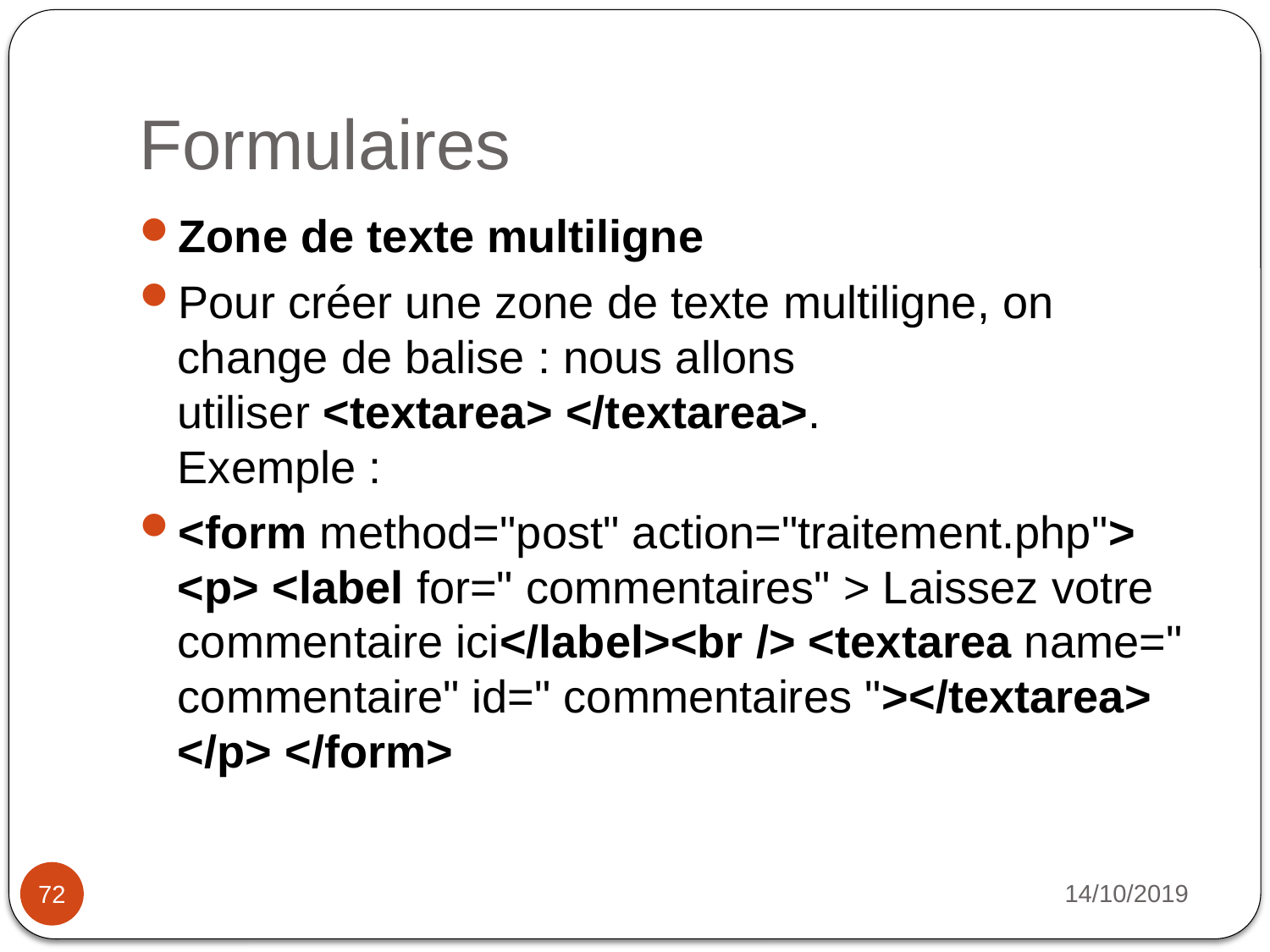

# Formulaires
Zone de texte multiligne
Pour créer une zone de texte multiligne, on change de balise : nous allons utiliser <textarea> </textarea>.
Exemple :
<form method="post" action="traitement.php"> <p> <label for=" commentaires" > Laissez votre commentaire ici</label><br /> <textarea name=" commentaire" id=" commentaires "></textarea> </p> </form>
14/10/2019
72